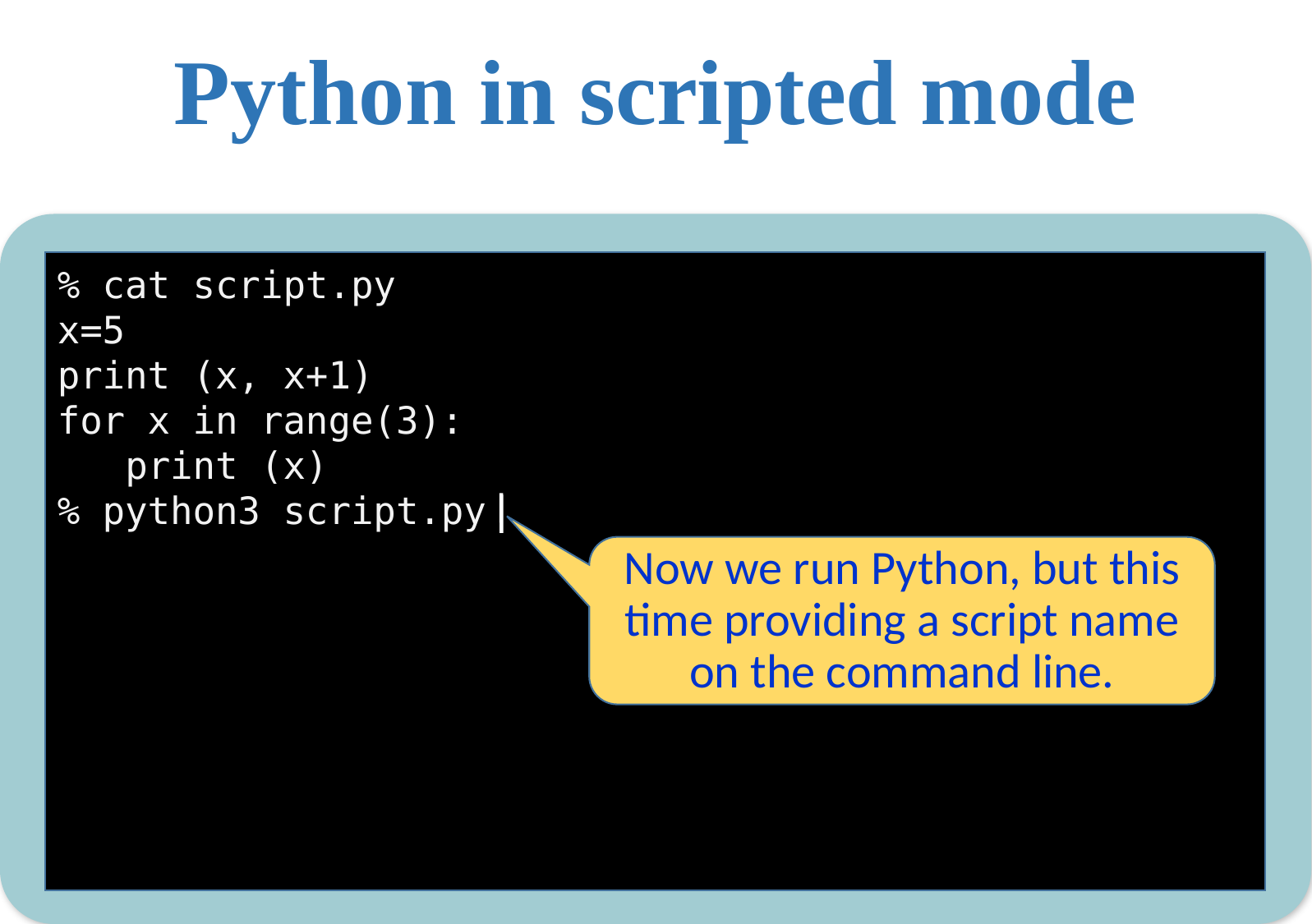

Python in scripted mode

% cat script.py
x=5
print (x, x+1)
for x in range(3):
   print (x)
% python3 script.py
5 6
0
1
2
%

Now we run Python, but this time providing a script name on the command line.